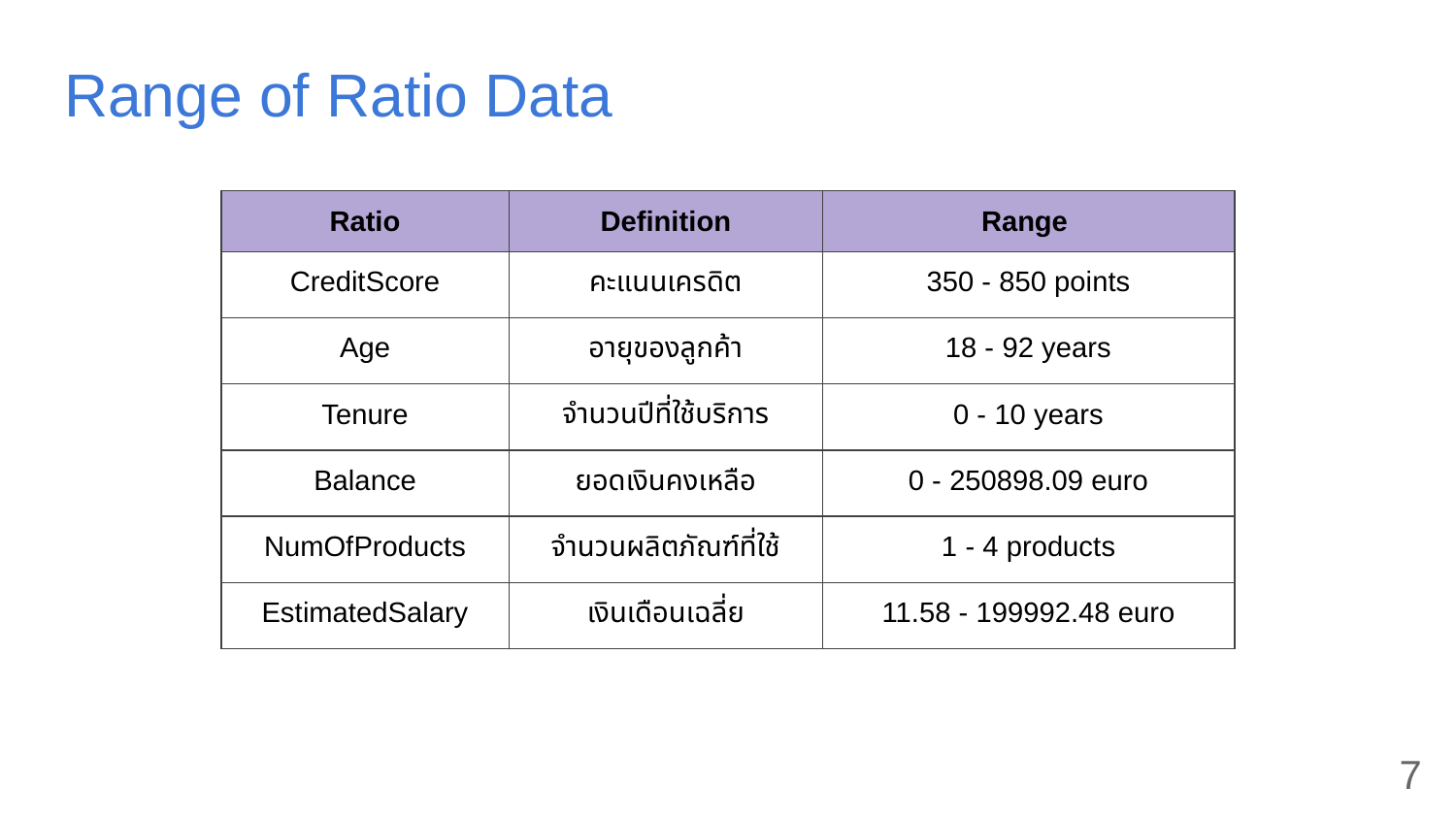

# Range of Ratio Data
| Ratio | Definition | Range |
| --- | --- | --- |
| CreditScore | คะแนนเครดิต | 350 - 850 points |
| Age | อายุของลูกค้า | 18 - 92 years |
| Tenure | จำนวนปีที่ใช้บริการ | 0 - 10 years |
| Balance | ยอดเงินคงเหลือ | 0 - 250898.09 euro |
| NumOfProducts | จำนวนผลิตภัณฑ์ที่ใช้ | 1 - 4 products |
| EstimatedSalary | เงินเดือนเฉลี่ย | 11.58 - 199992.48 euro |
7